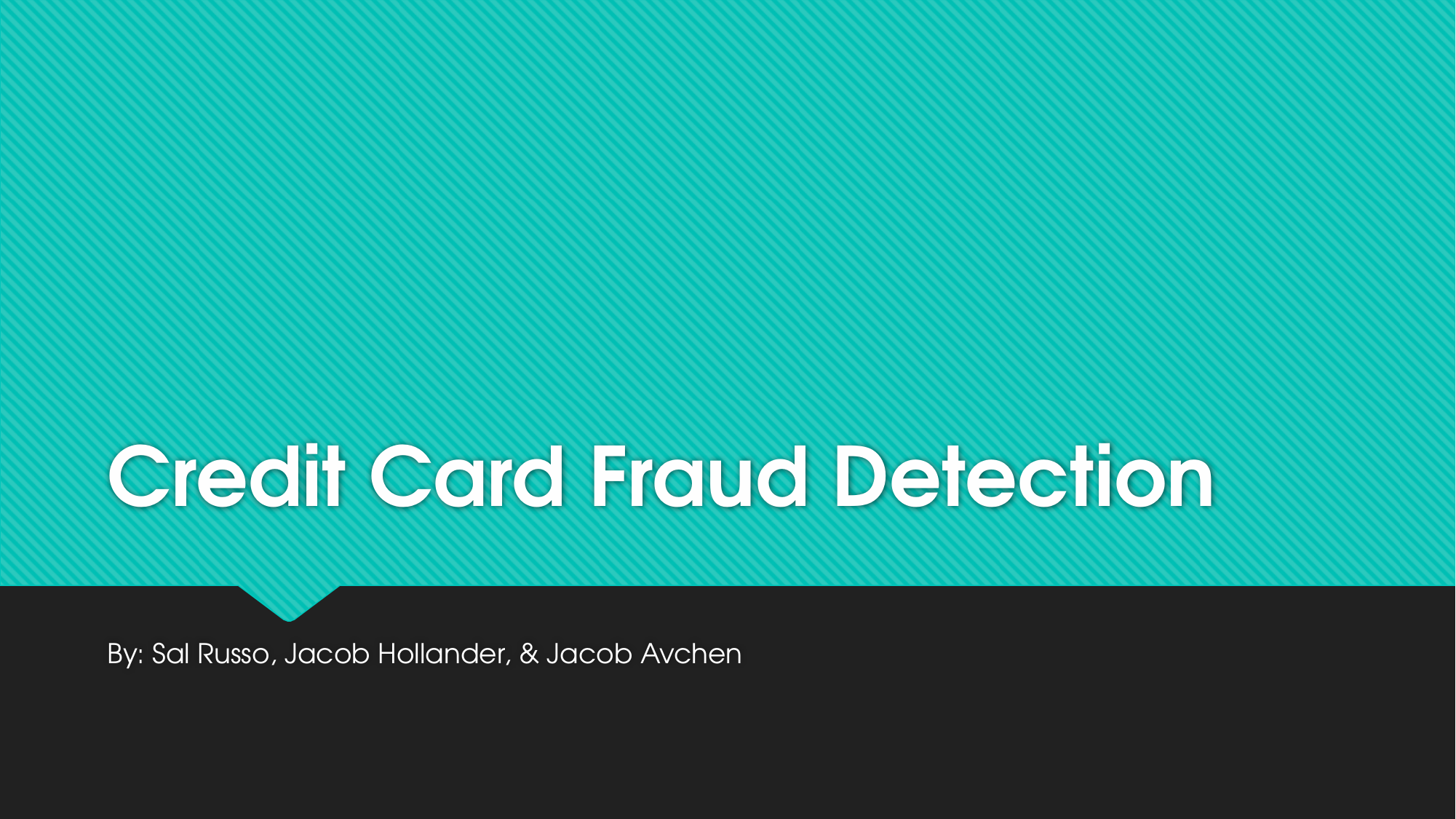

# Credit Card Fraud Detection
By: Sal Russo, Jacob Hollander, & Jacob Avchen